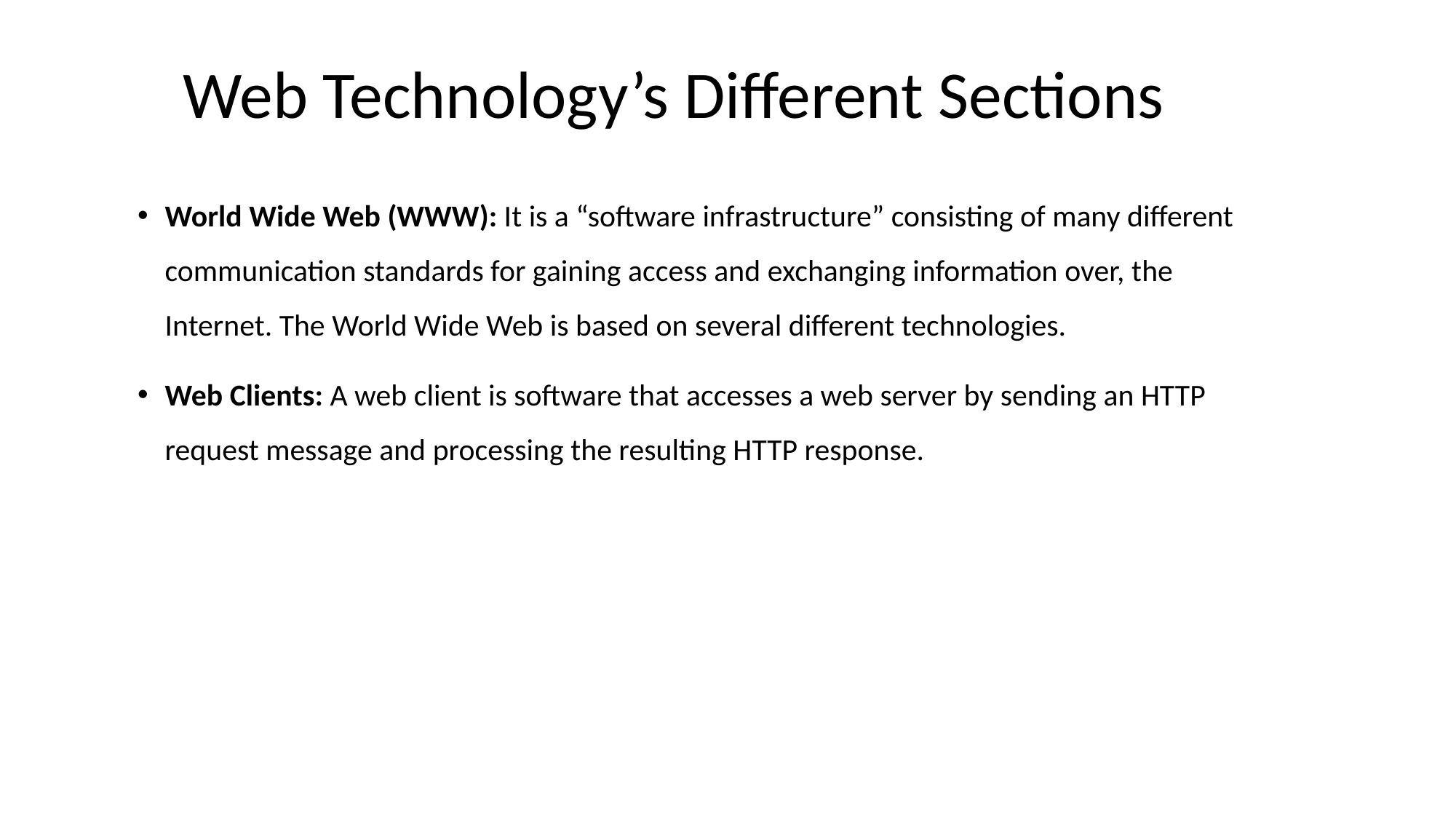

# Web Technology’s Different Sections
World Wide Web (WWW): It is a “software infrastructure” consisting of many different communication standards for gaining access and exchanging information over, the Internet. The World Wide Web is based on several different technologies.
Web Clients: A web client is software that accesses a web server by sending an HTTP request message and processing the resulting HTTP response.